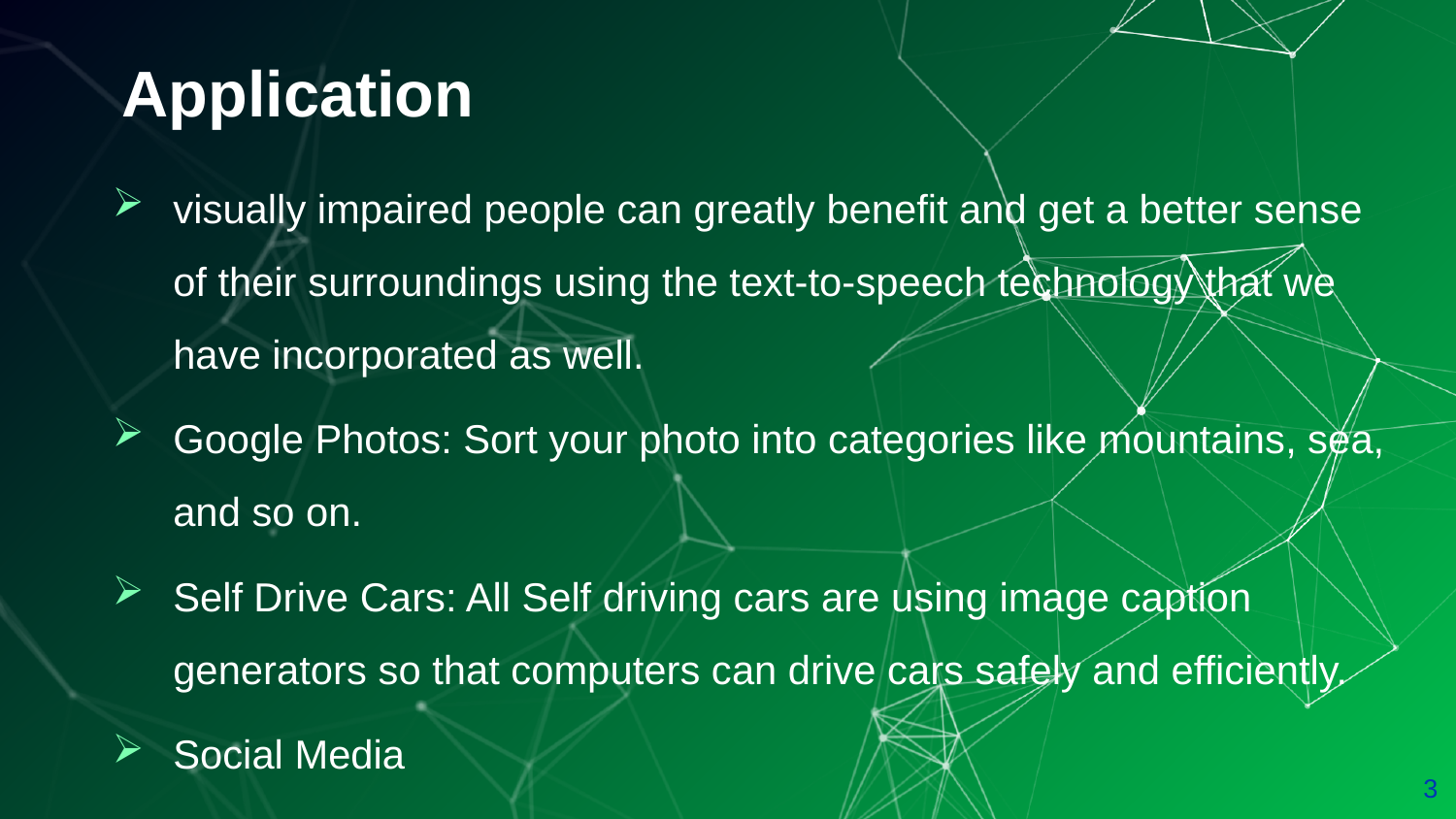

Application
visually impaired people can greatly benefit and get a better sense of their surroundings using the text-to-speech technology that we have incorporated as well.
Google Photos: Sort your photo into categories like mountains, sea, and so on.
Self Drive Cars: All Self driving cars are using image caption generators so that computers can drive cars safely and efficiently.
Social Media

3